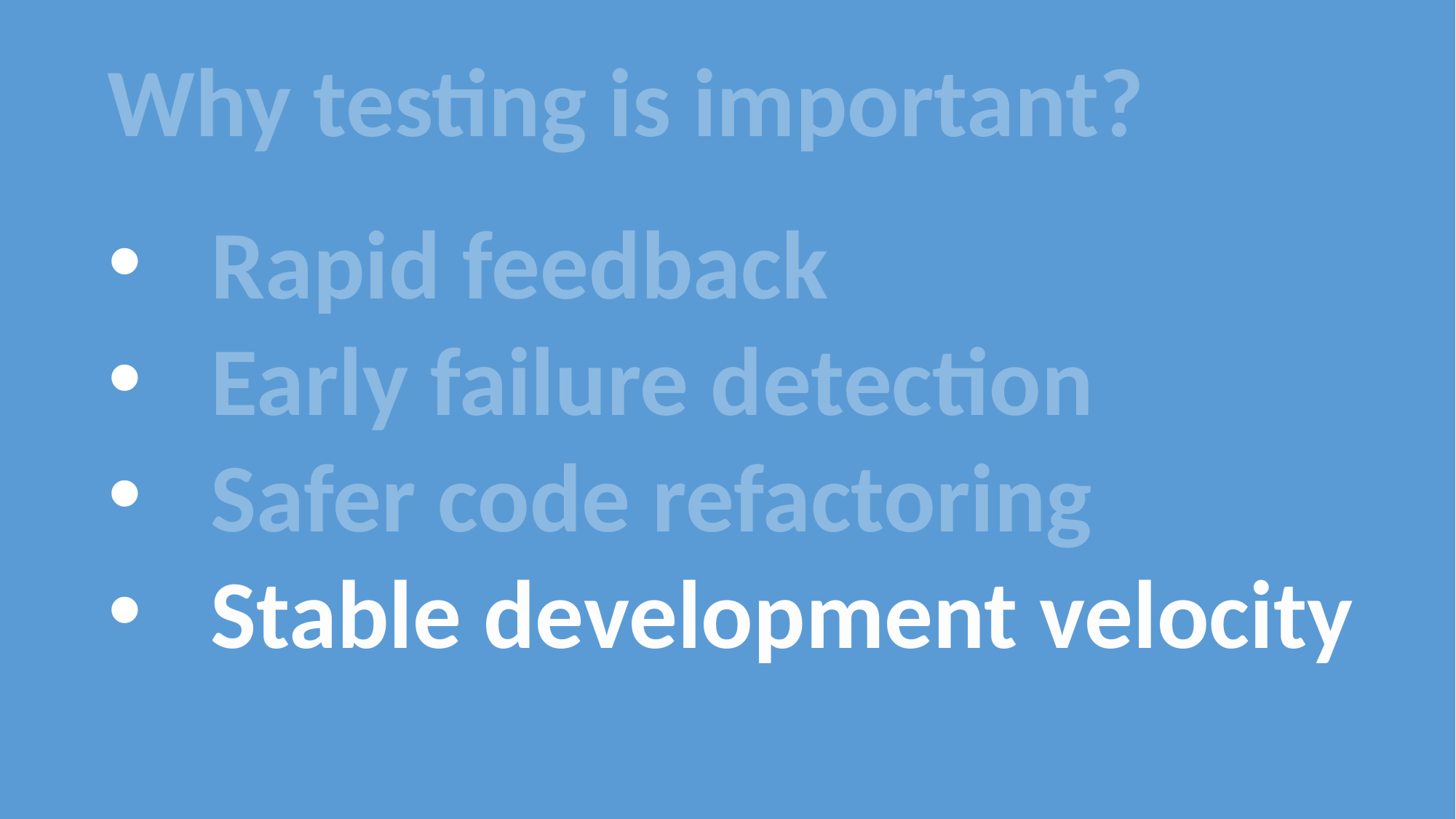

Why testing is important?
Rapid feedback
Early failure detection
Safer code refactoring
Stable development velocity